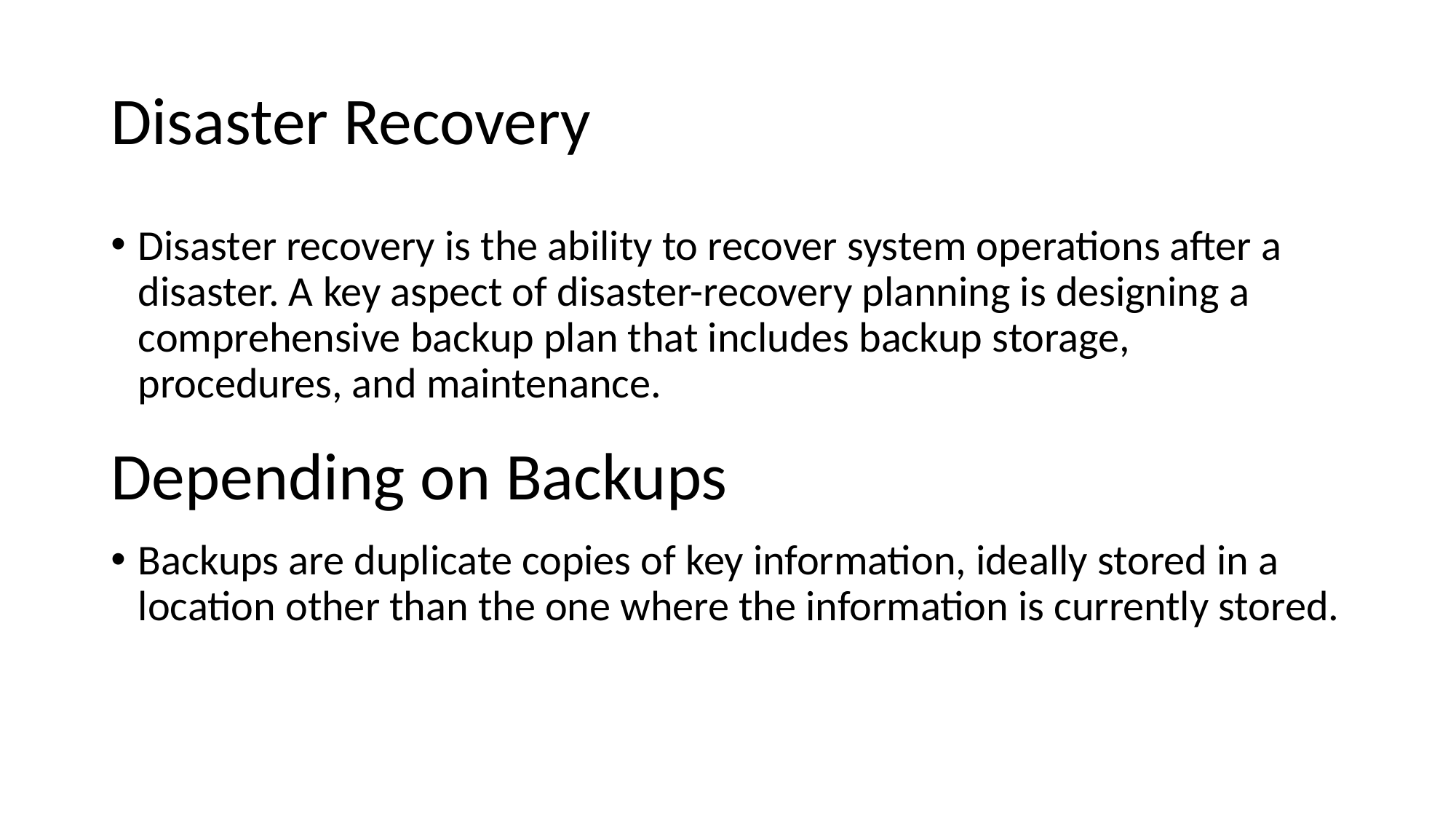

# Disaster Recovery
Disaster recovery is the ability to recover system operations after a disaster. A key aspect of disaster-recovery planning is designing a comprehensive backup plan that includes backup storage, procedures, and maintenance.
Depending on Backups
Backups are duplicate copies of key information, ideally stored in a location other than the one where the information is currently stored.